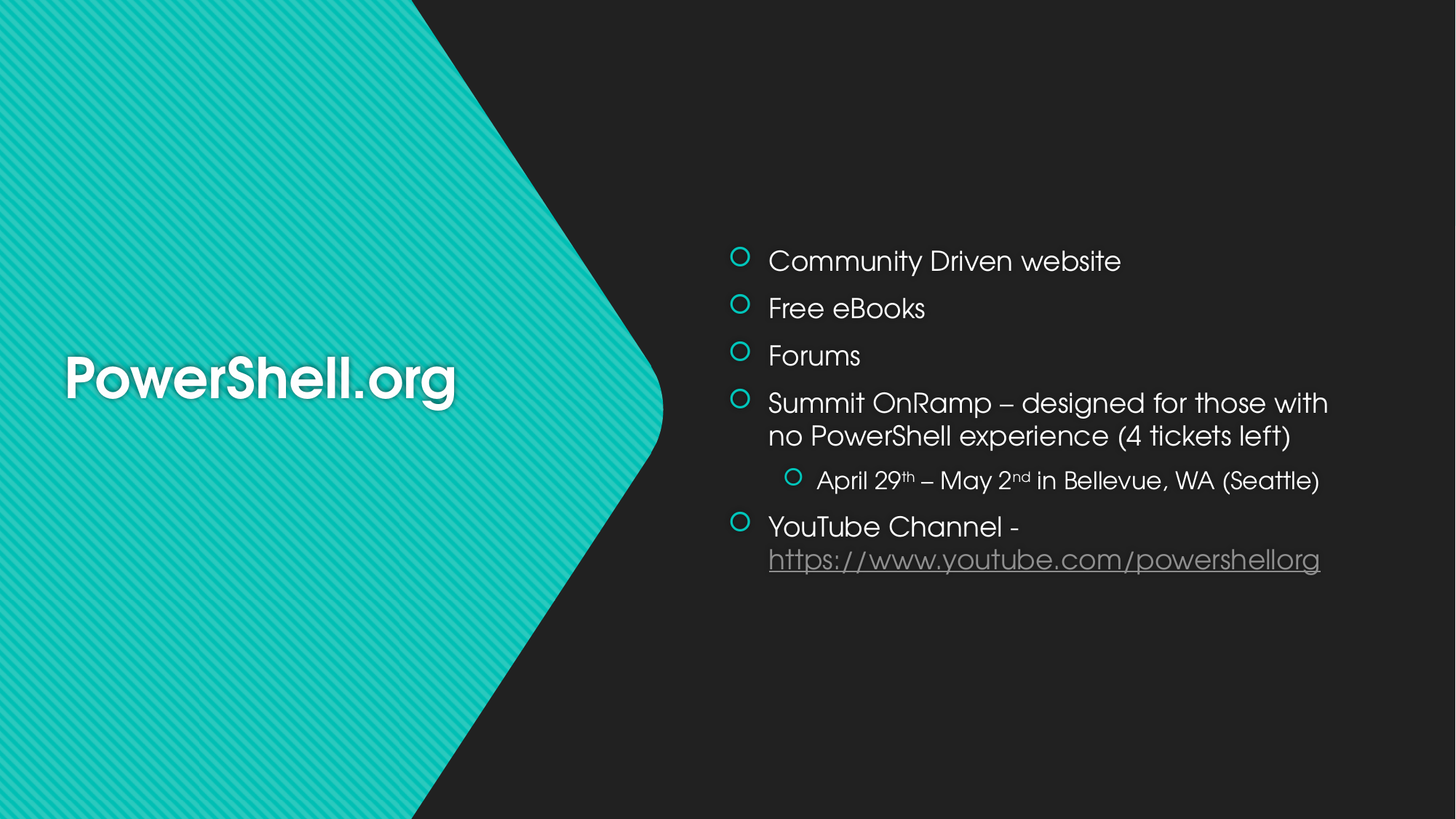

Community Driven website
Free eBooks
Forums
Summit OnRamp – designed for those with no PowerShell experience (4 tickets left)
April 29th – May 2nd in Bellevue, WA (Seattle)
YouTube Channel - https://www.youtube.com/powershellorg
# PowerShell.org